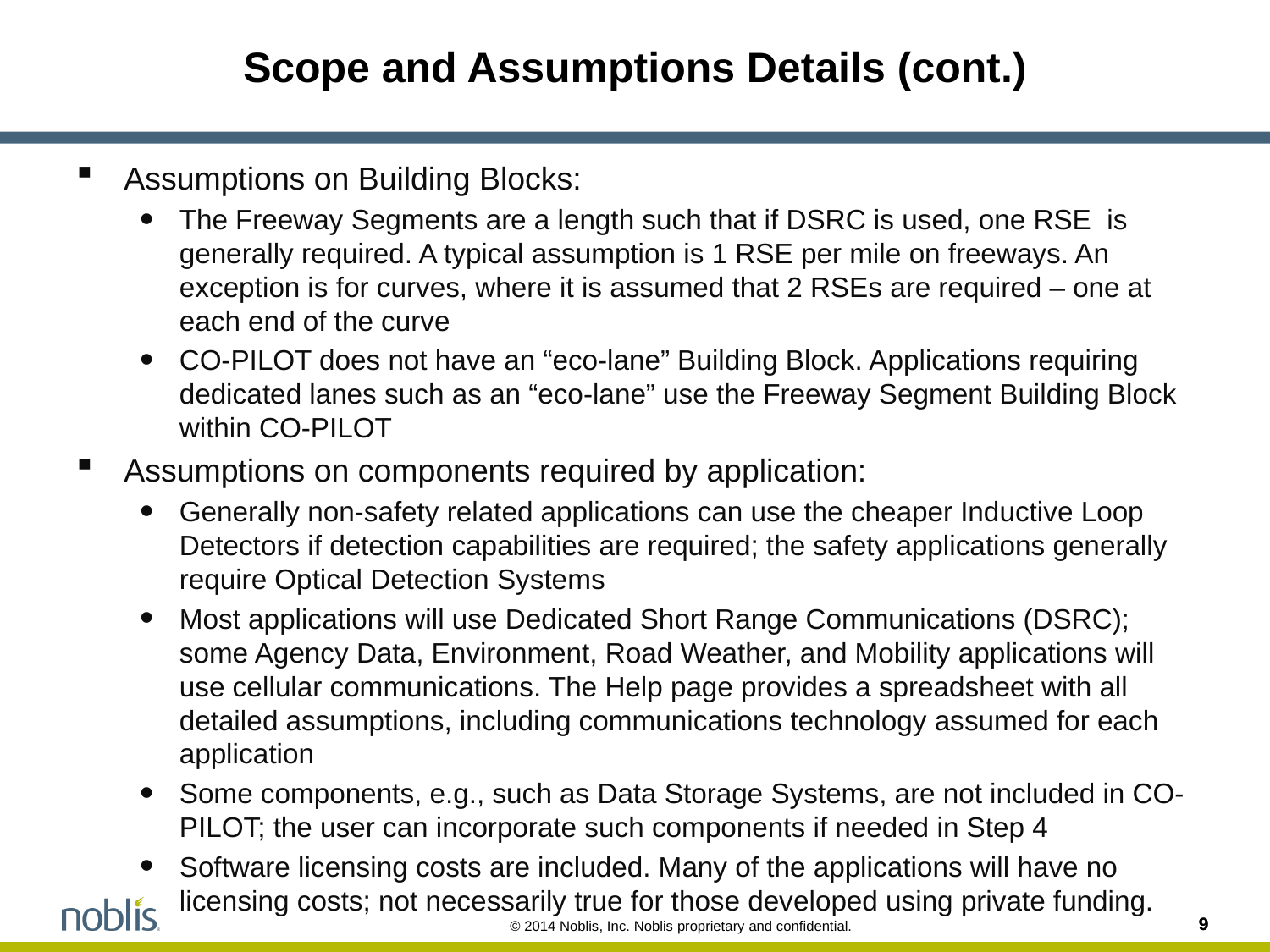

# Scope and Assumptions Details (cont.)
Assumptions on Building Blocks:
The Freeway Segments are a length such that if DSRC is used, one RSE  is generally required. A typical assumption is 1 RSE per mile on freeways. An exception is for curves, where it is assumed that 2 RSEs are required – one at each end of the curve
CO-PILOT does not have an “eco-lane” Building Block. Applications requiring dedicated lanes such as an “eco-lane” use the Freeway Segment Building Block within CO-PILOT
Assumptions on components required by application:
Generally non-safety related applications can use the cheaper Inductive Loop Detectors if detection capabilities are required; the safety applications generally require Optical Detection Systems
Most applications will use Dedicated Short Range Communications (DSRC); some Agency Data, Environment, Road Weather, and Mobility applications will use cellular communications. The Help page provides a spreadsheet with all detailed assumptions, including communications technology assumed for each application
Some components, e.g., such as Data Storage Systems, are not included in CO-PILOT; the user can incorporate such components if needed in Step 4
Software licensing costs are included. Many of the applications will have no licensing costs; not necessarily true for those developed using private funding.